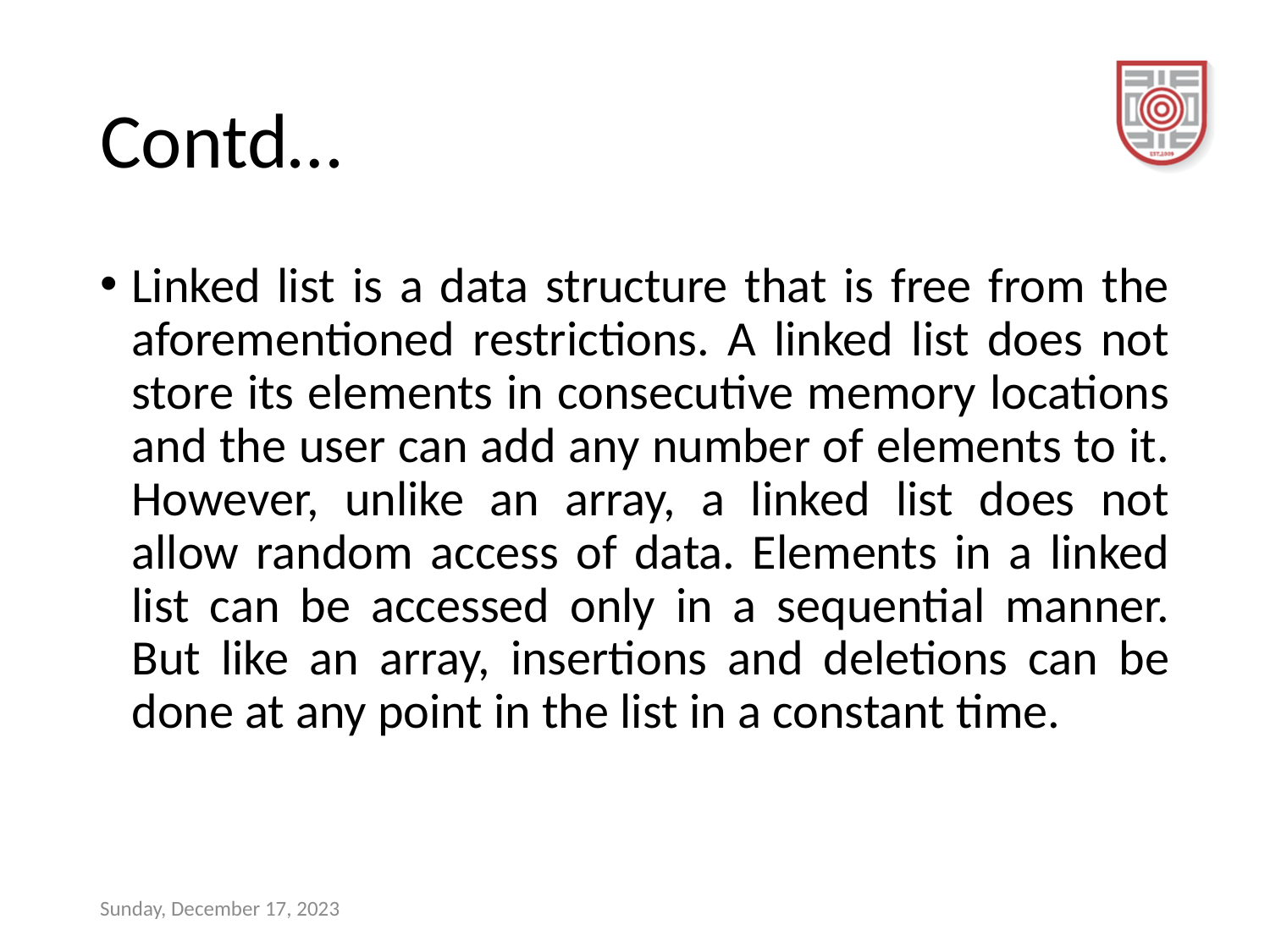

# Contd…
Linked list is a data structure that is free from the aforementioned restrictions. A linked list does not store its elements in consecutive memory locations and the user can add any number of elements to it. However, unlike an array, a linked list does not allow random access of data. Elements in a linked list can be accessed only in a sequential manner. But like an array, insertions and deletions can be done at any point in the list in a constant time.
Sunday, December 17, 2023